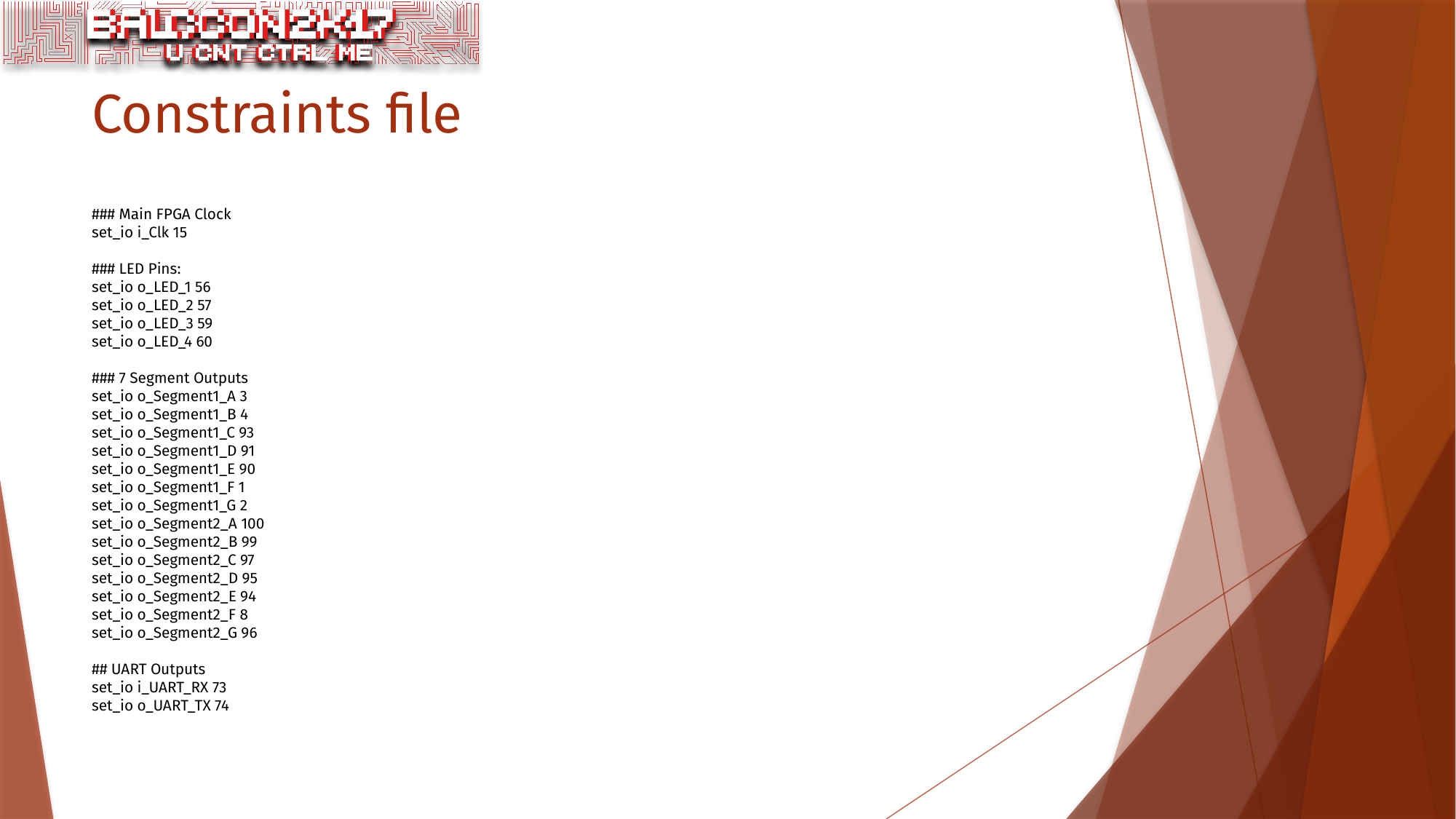

# Constraints file
| ### Main FPGA Clock set\_io i\_Clk 15 ### LED Pins: set\_io o\_LED\_1 56 set\_io o\_LED\_2 57 set\_io o\_LED\_3 59 set\_io o\_LED\_4 60 ### 7 Segment Outputs set\_io o\_Segment1\_A 3 set\_io o\_Segment1\_B 4 set\_io o\_Segment1\_C 93 set\_io o\_Segment1\_D 91 set\_io o\_Segment1\_E 90 set\_io o\_Segment1\_F 1 set\_io o\_Segment1\_G 2 set\_io o\_Segment2\_A 100 set\_io o\_Segment2\_B 99 set\_io o\_Segment2\_C 97 set\_io o\_Segment2\_D 95 set\_io o\_Segment2\_E 94 set\_io o\_Segment2\_F 8 set\_io o\_Segment2\_G 96 ## UART Outputs set\_io i\_UART\_RX 73 set\_io o\_UART\_TX 74 |
| --- |